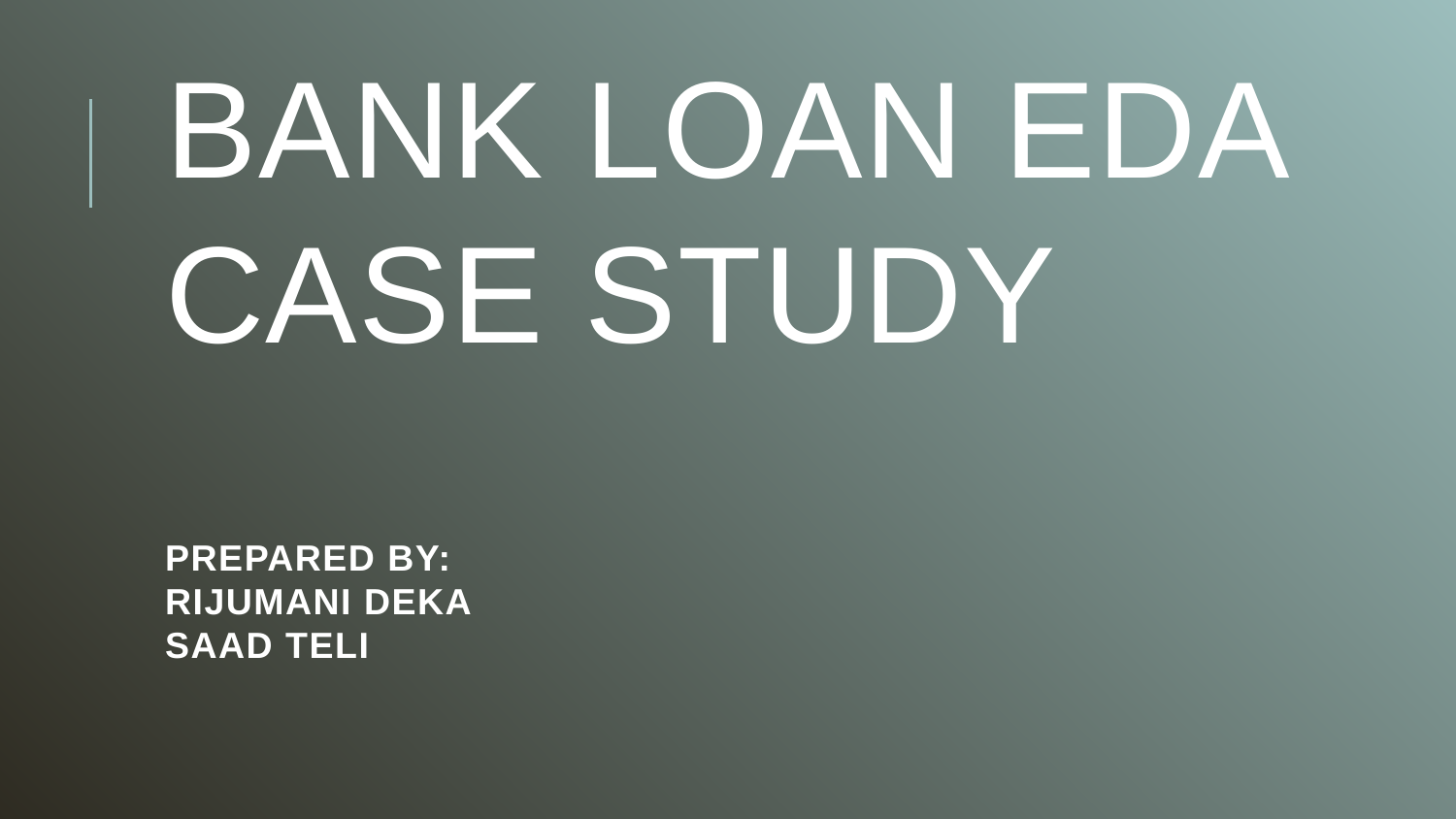

# Bank Loan EDA case study Prepared By: Rijumani Deka Saad Teli